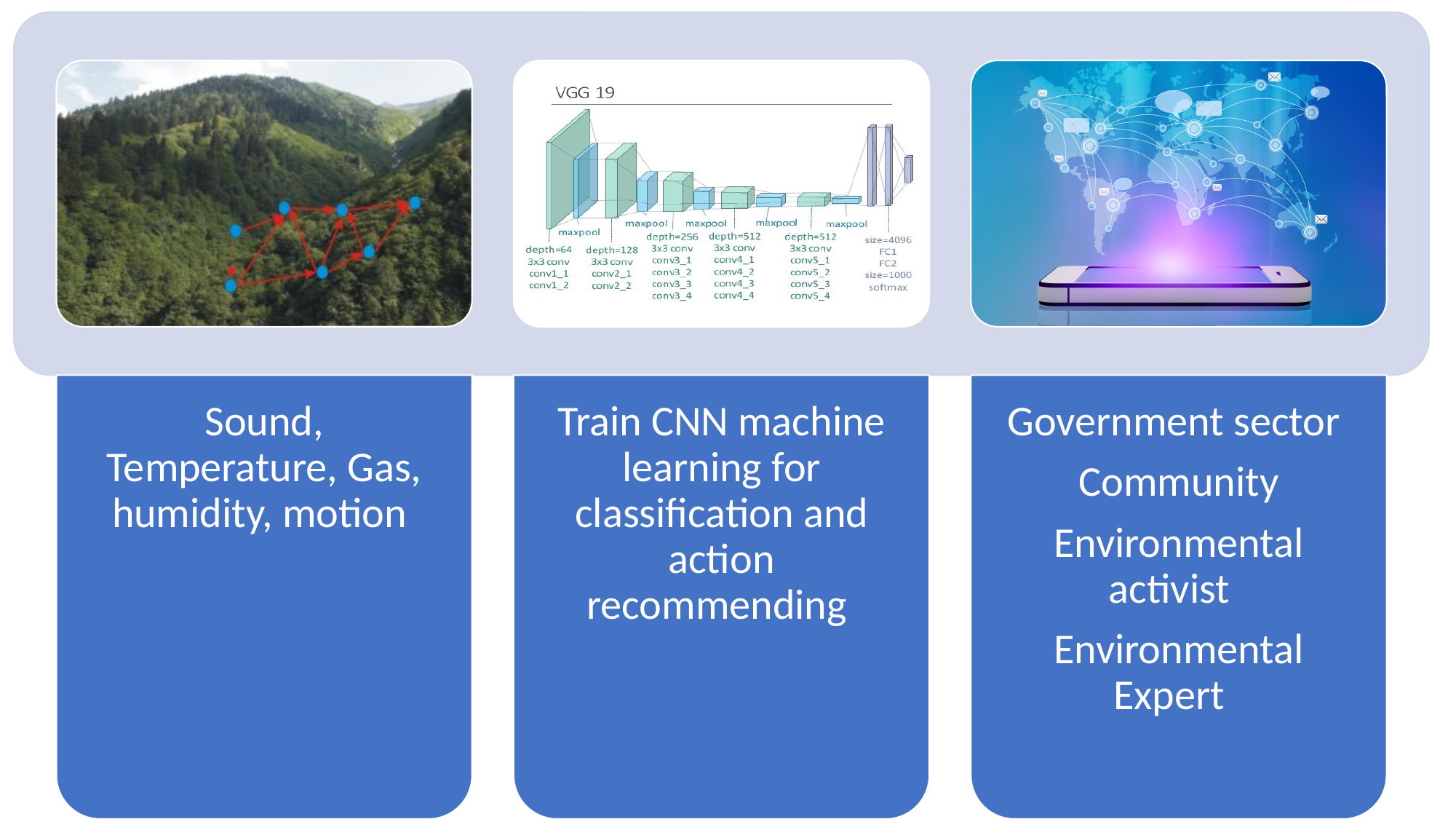

Sound, Temperature, Gas, humidity, motion
Train CNN machine learning for classification and action recommending
Government sector
Community
Environmental activist
Environmental Expert